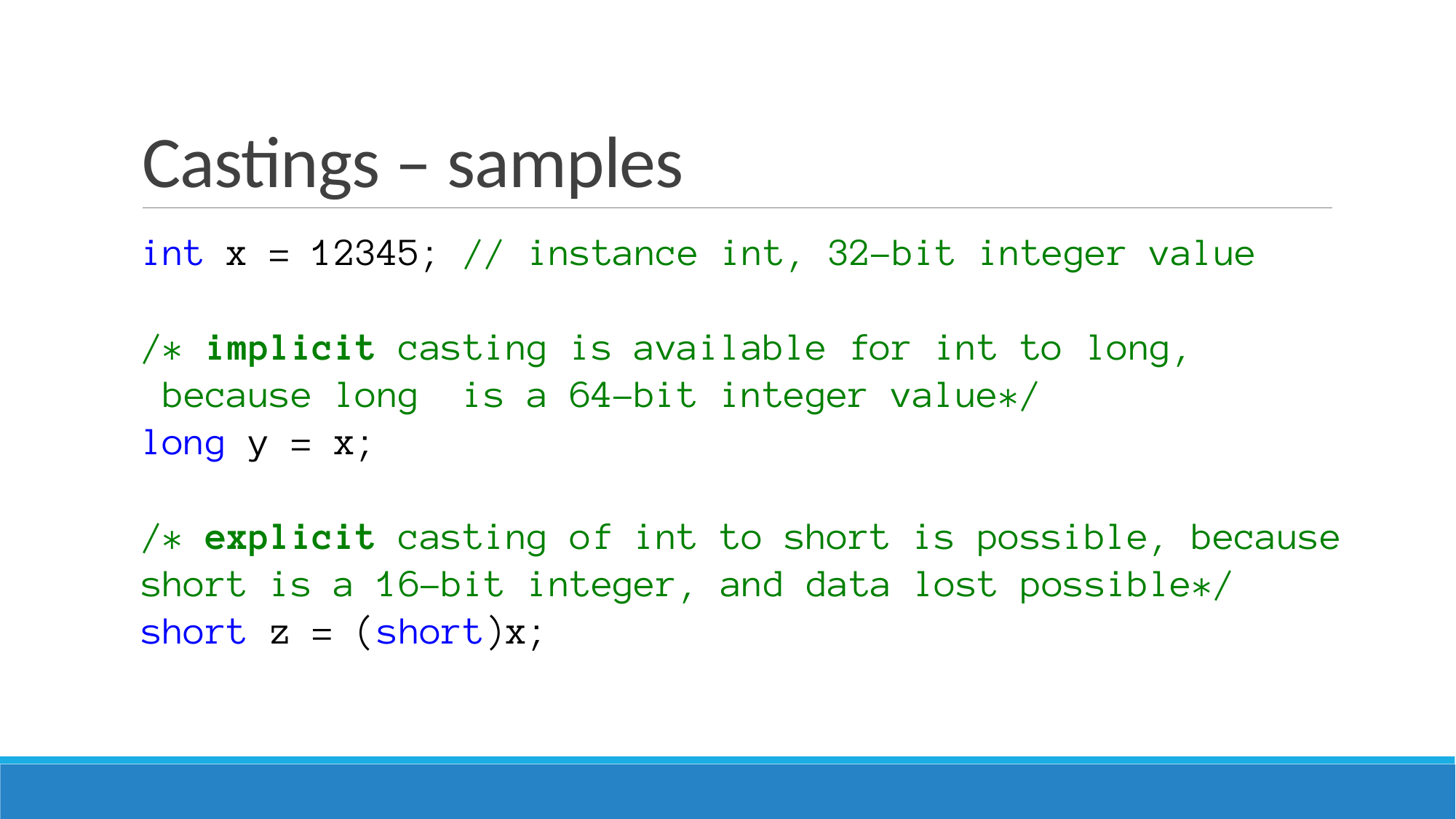

# Castings – samples
int х = 12345; // instance int, 32-bit integer value

/* implicit casting is available for int to long,
 because long  is a 64-bit integer value*/
long у = х;

/* explicit casting of int to short is possible, because short is a 16-bit integer, and data lost possible*/
short z = (short)х;